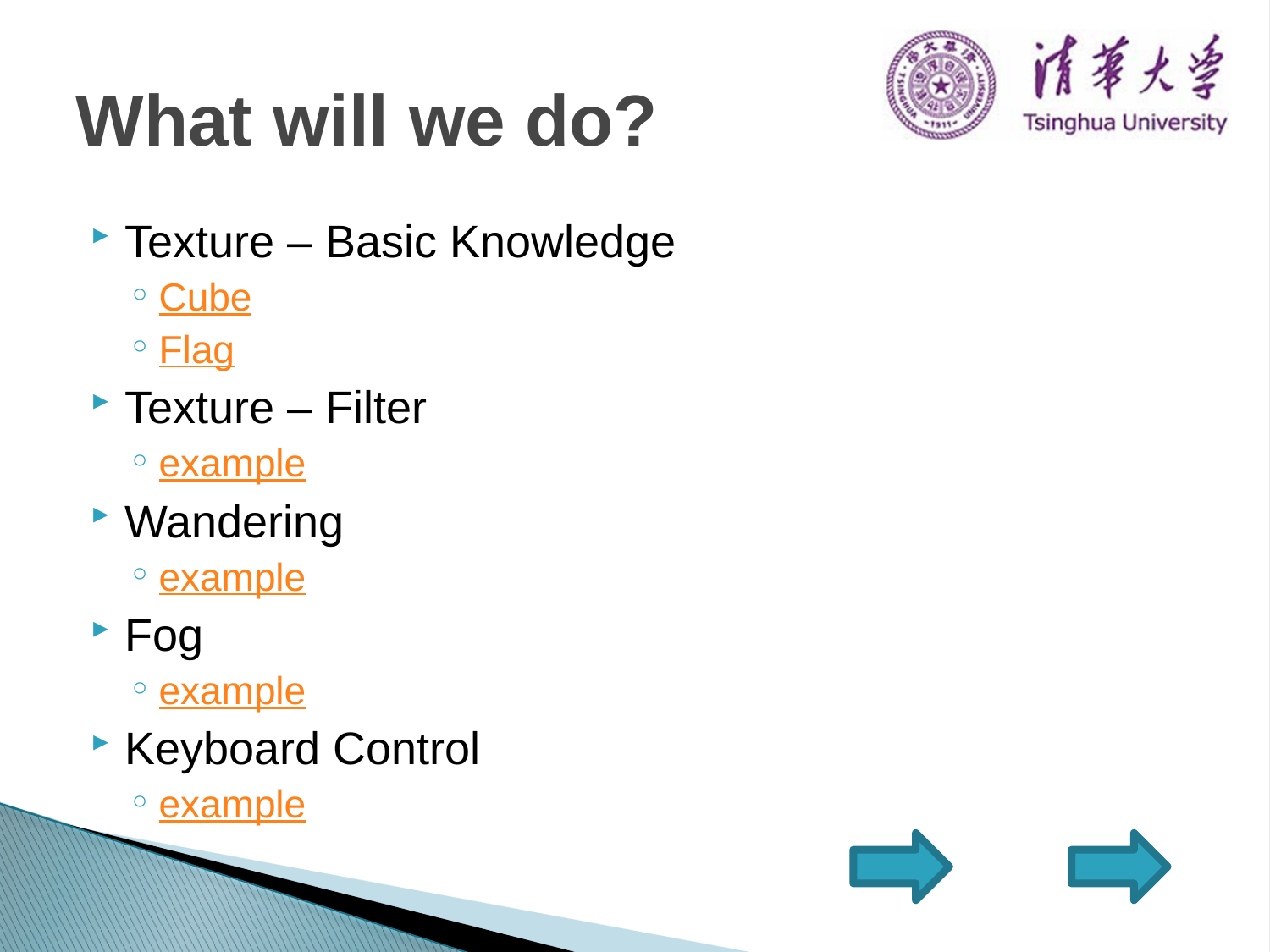

# What will we do?
Texture – Basic Knowledge
Cube
Flag
Texture – Filter
example
Wandering
example
Fog
example
Keyboard Control
example